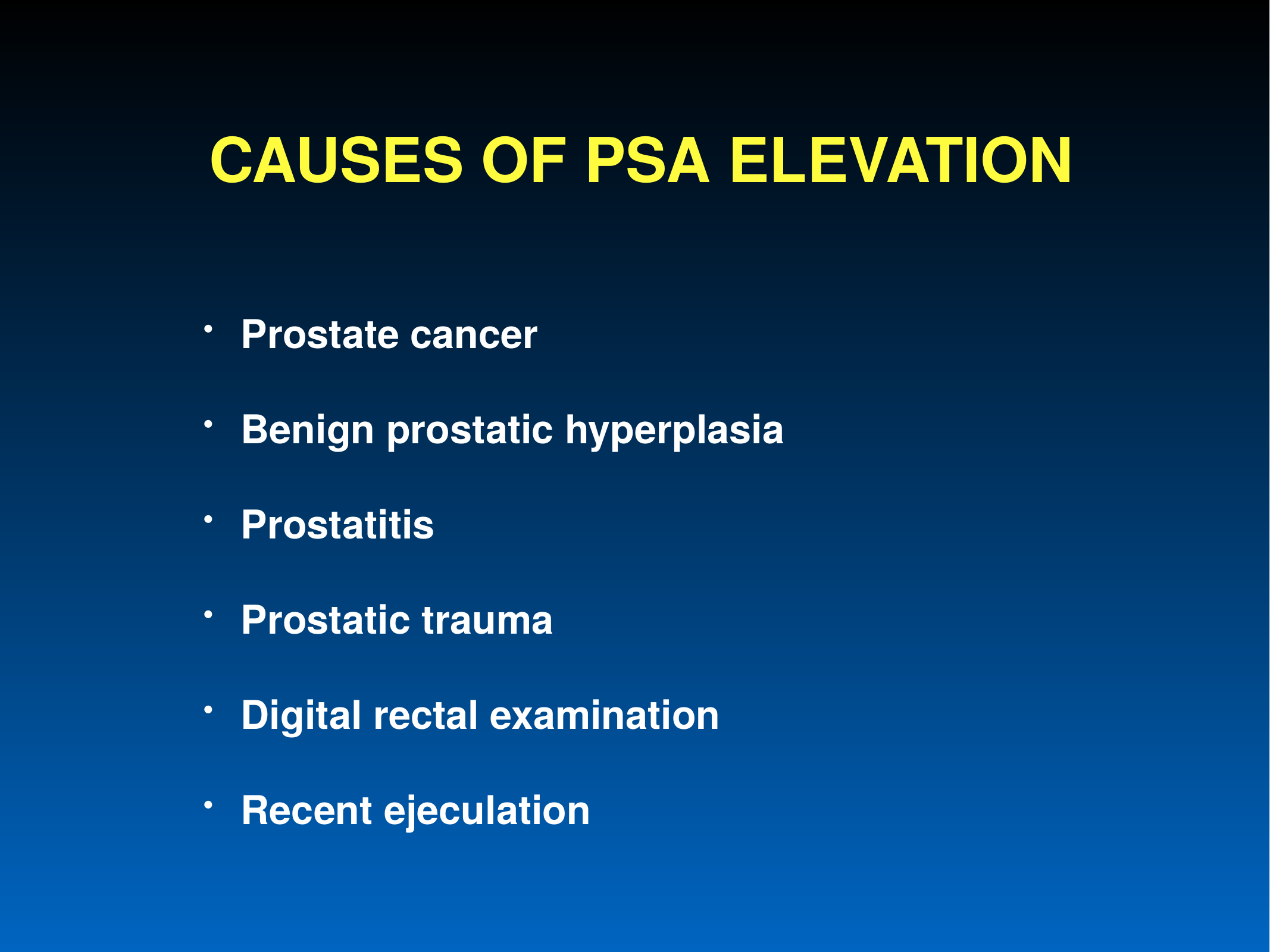

# CAUSES OF PSA ELEVATION
Prostate cancer
Benign prostatic hyperplasia
Prostatitis
Prostatic trauma
Digital rectal examination
Recent ejeculation